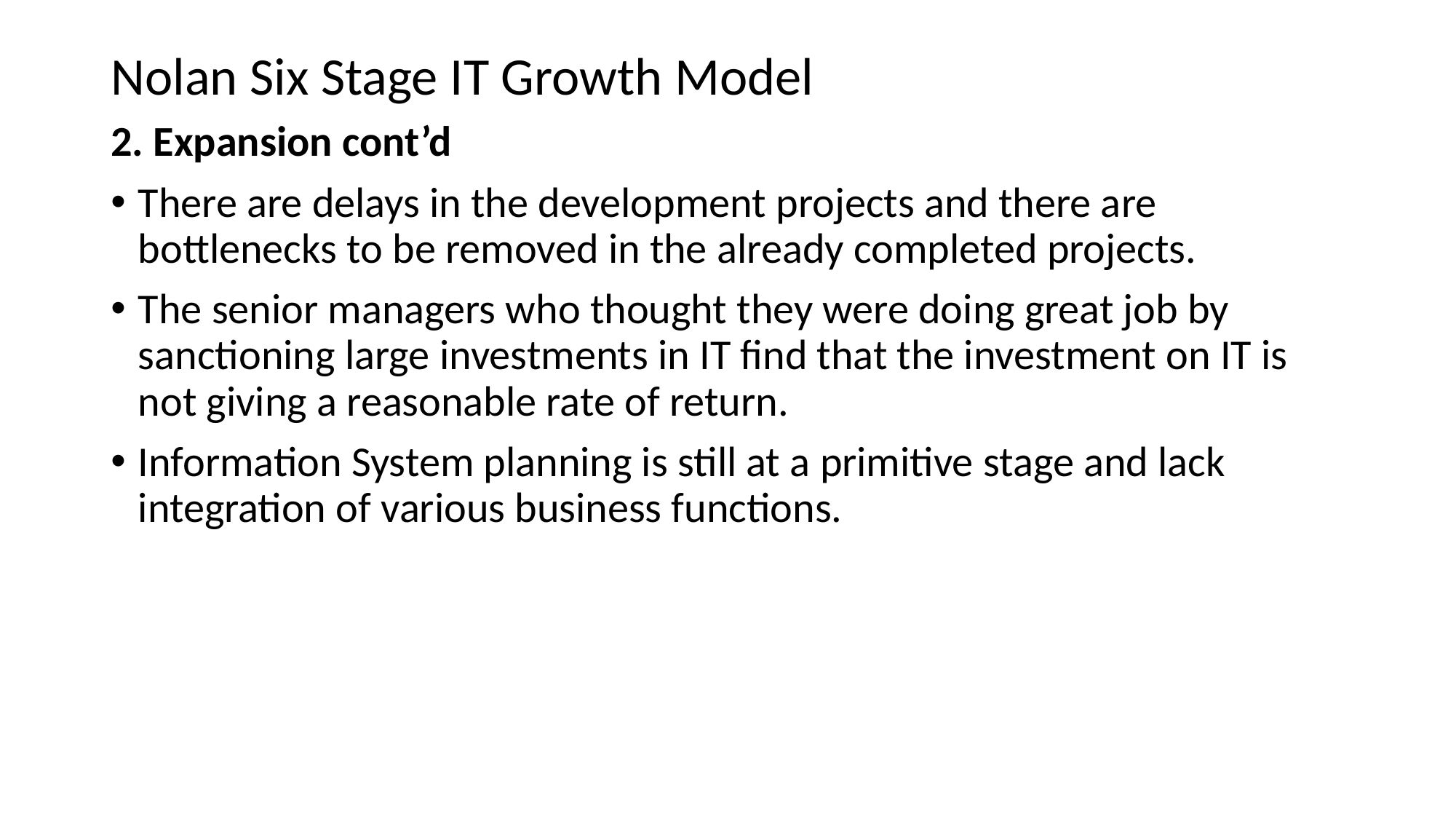

# Nolan Six Stage IT Growth Model
2. Expansion cont’d
There are delays in the develop­ment projects and there are bottlenecks to be removed in the al­ready completed projects.
The senior managers who thought they were doing great job by sanctioning large investments in IT find that the investment on IT is not giving a reasonable rate of return.
Information System planning is still at a primitive stage and lack integration of various business functions.